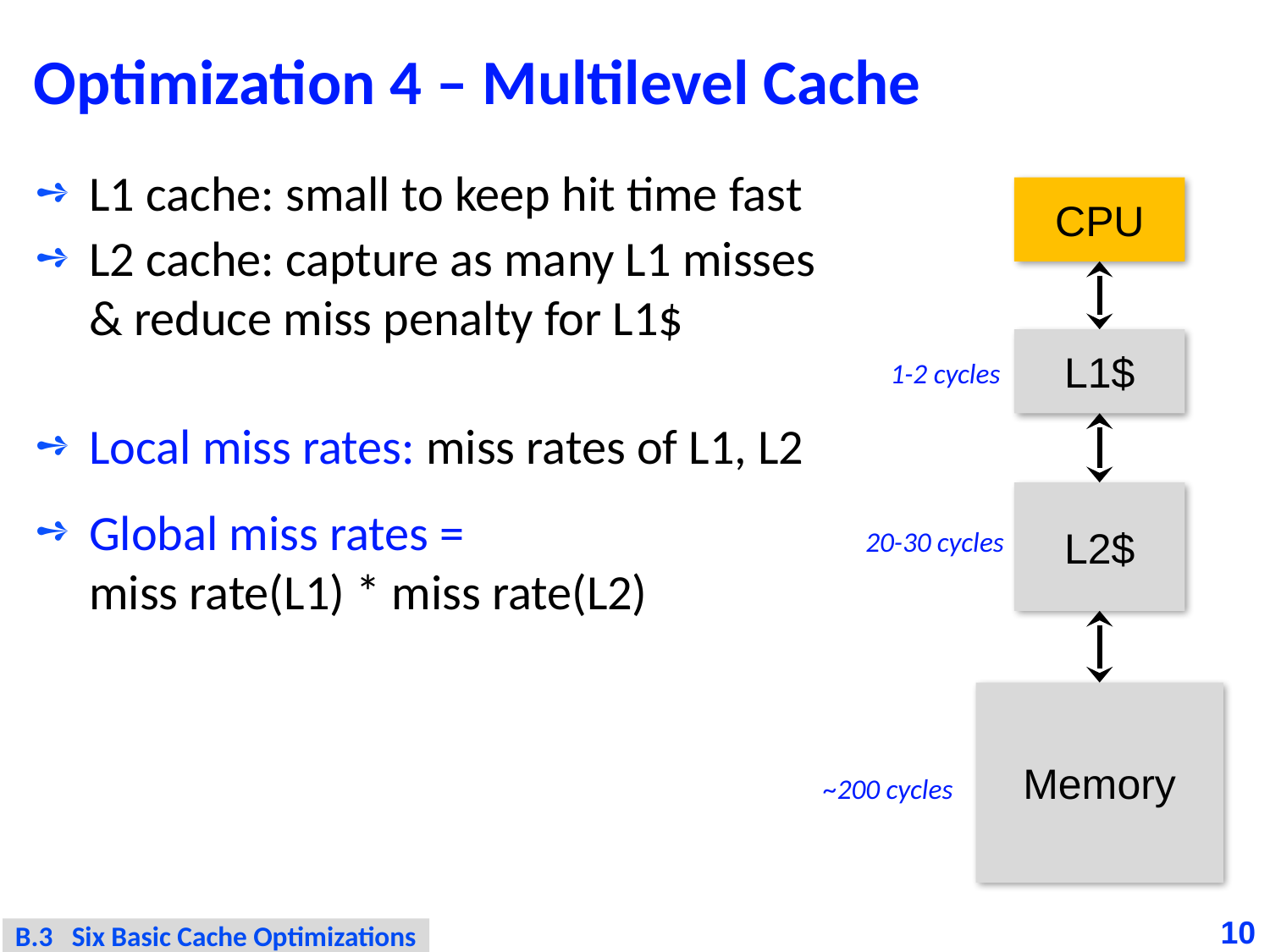

# Optimization 4 – Multilevel Cache
L1 cache: small to keep hit time fast
L2 cache: capture as many L1 misses & reduce miss penalty for L1$

Local miss rates: miss rates of L1, L2
Global miss rates = 			miss rate(L1) * miss rate(L2)
CPU
L1$
1-2 cycles
L2$
20-30 cycles
Memory
~200 cycles
10
B.3   Six Basic Cache Optimizations